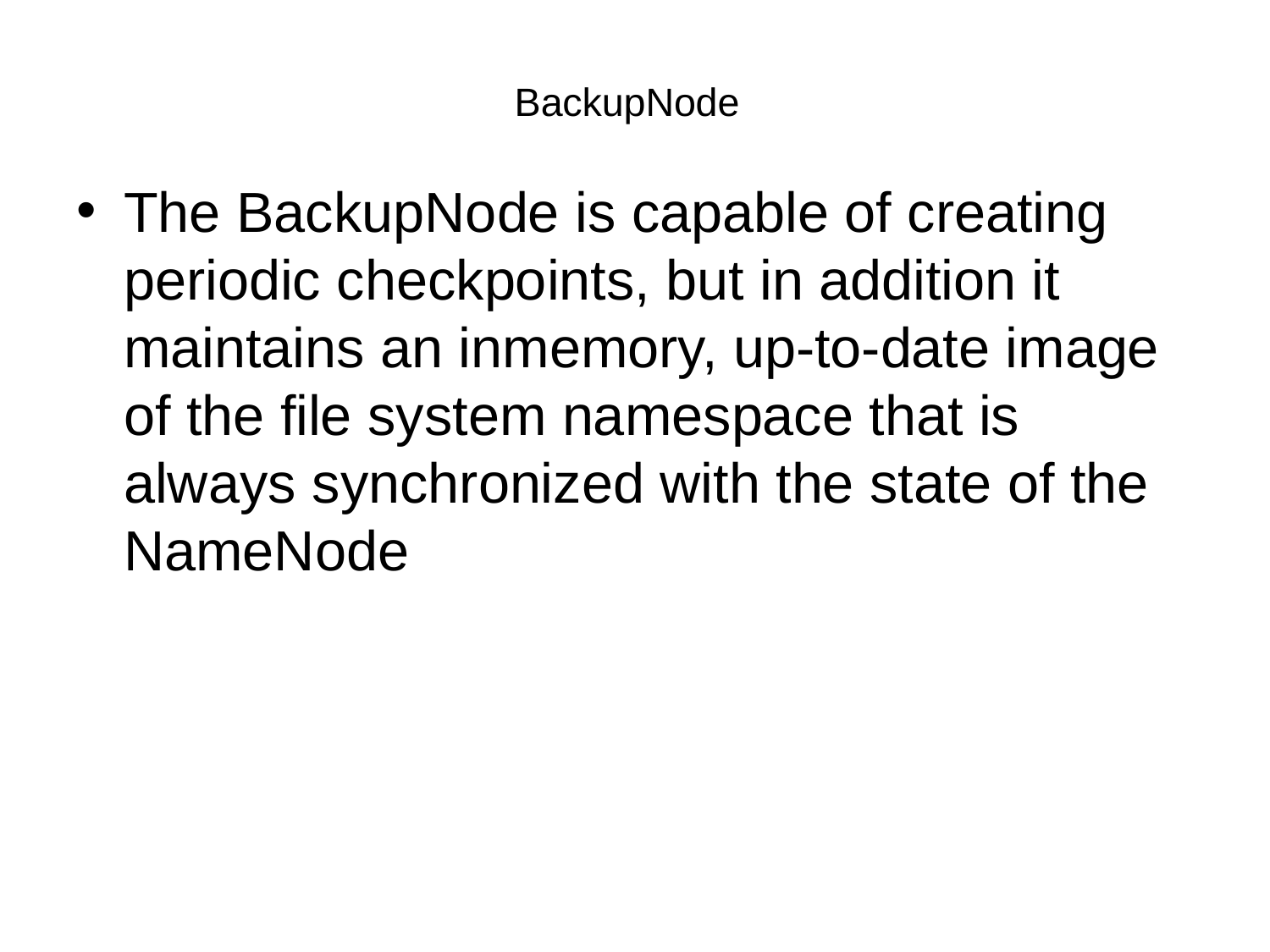

# BackupNode
The BackupNode is capable of creating periodic checkpoints, but in addition it maintains an inmemory, up-to-date image of the file system namespace that is always synchronized with the state of the NameNode